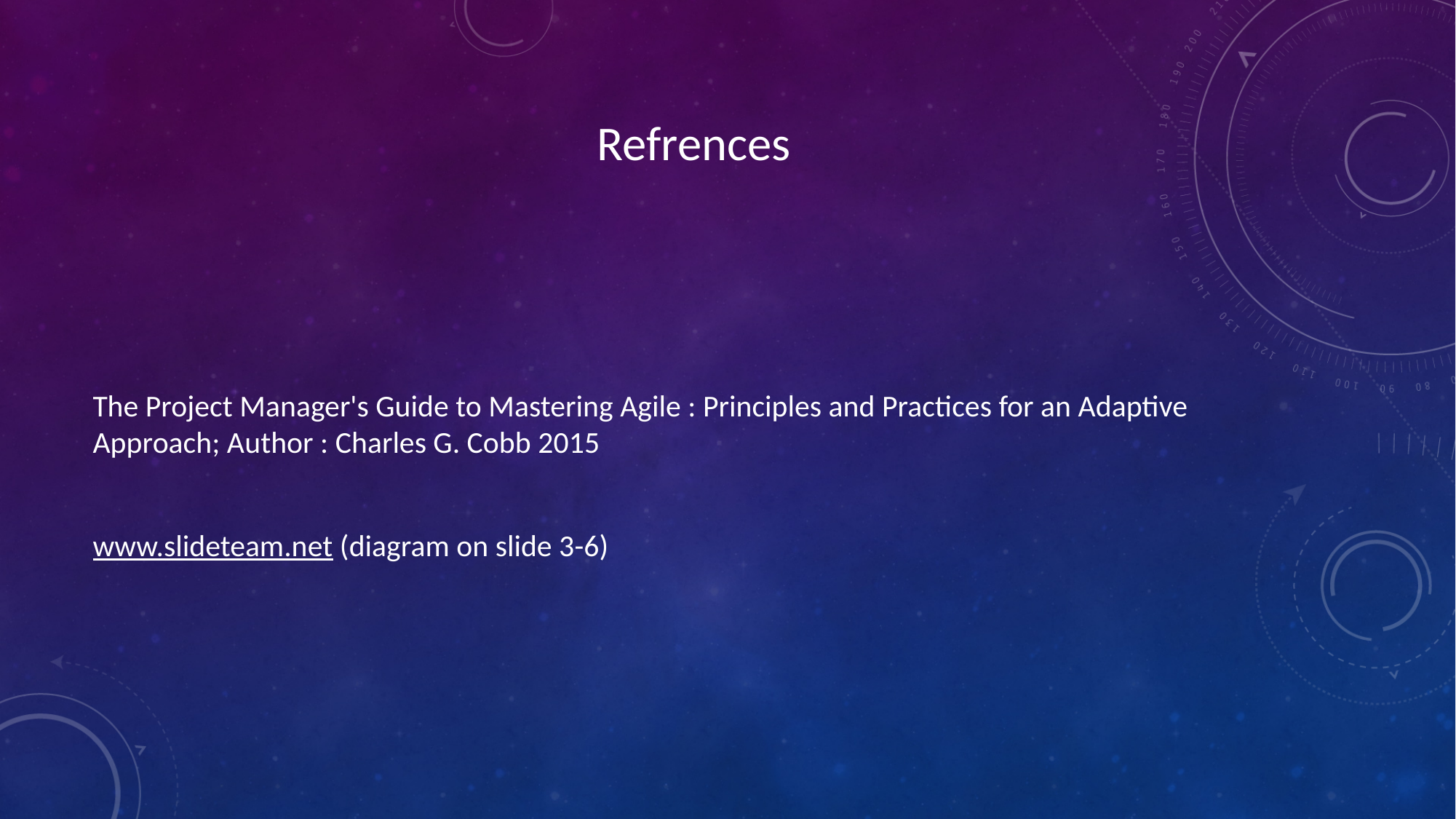

# Refrences
The Project Manager's Guide to Mastering Agile : Principles and Practices for an Adaptive Approach; Author : Charles G. Cobb 2015

www.slideteam.net (diagram on slide 3-6)